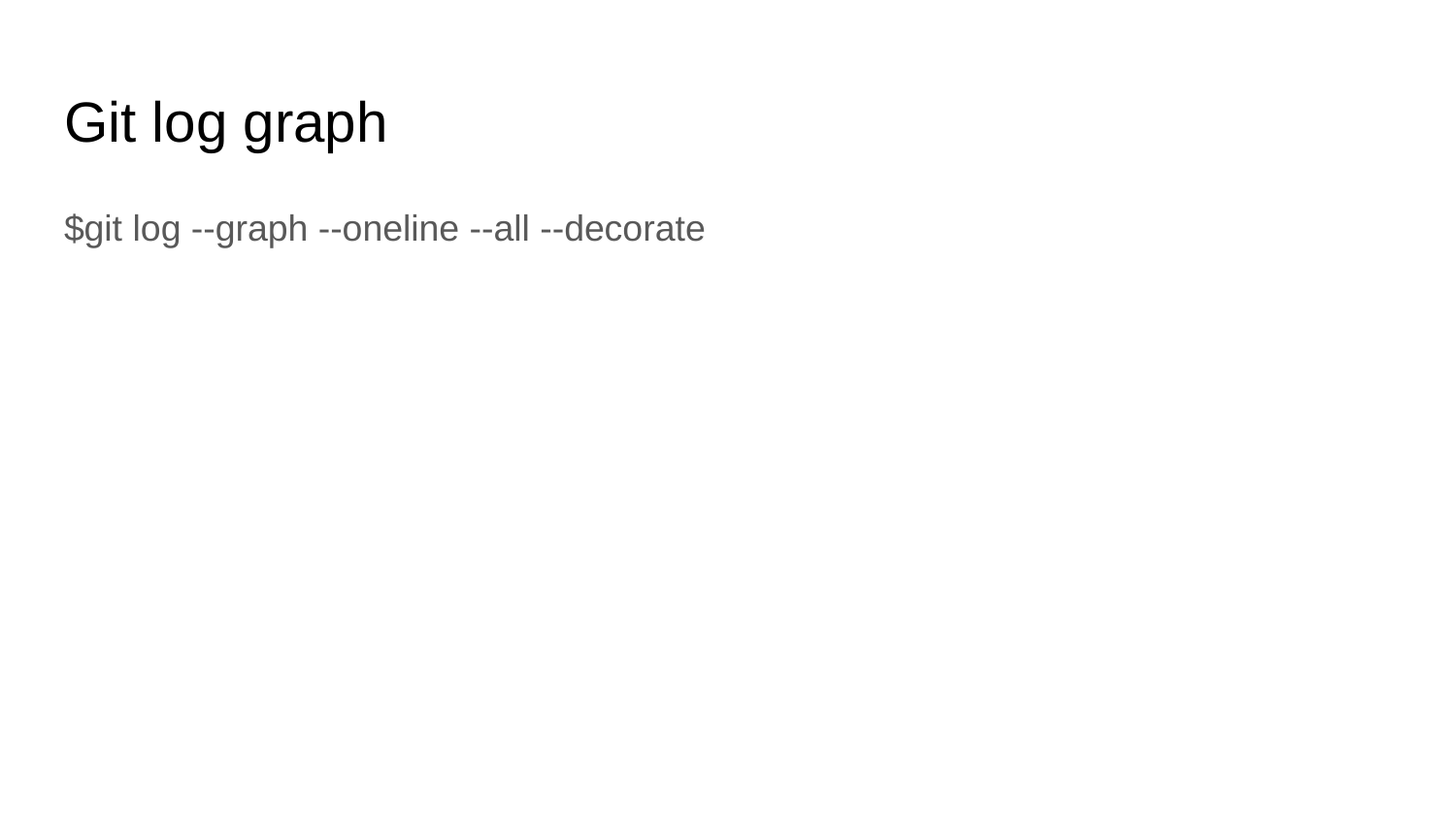

# Git log graph
$git log --graph --oneline --all --decorate